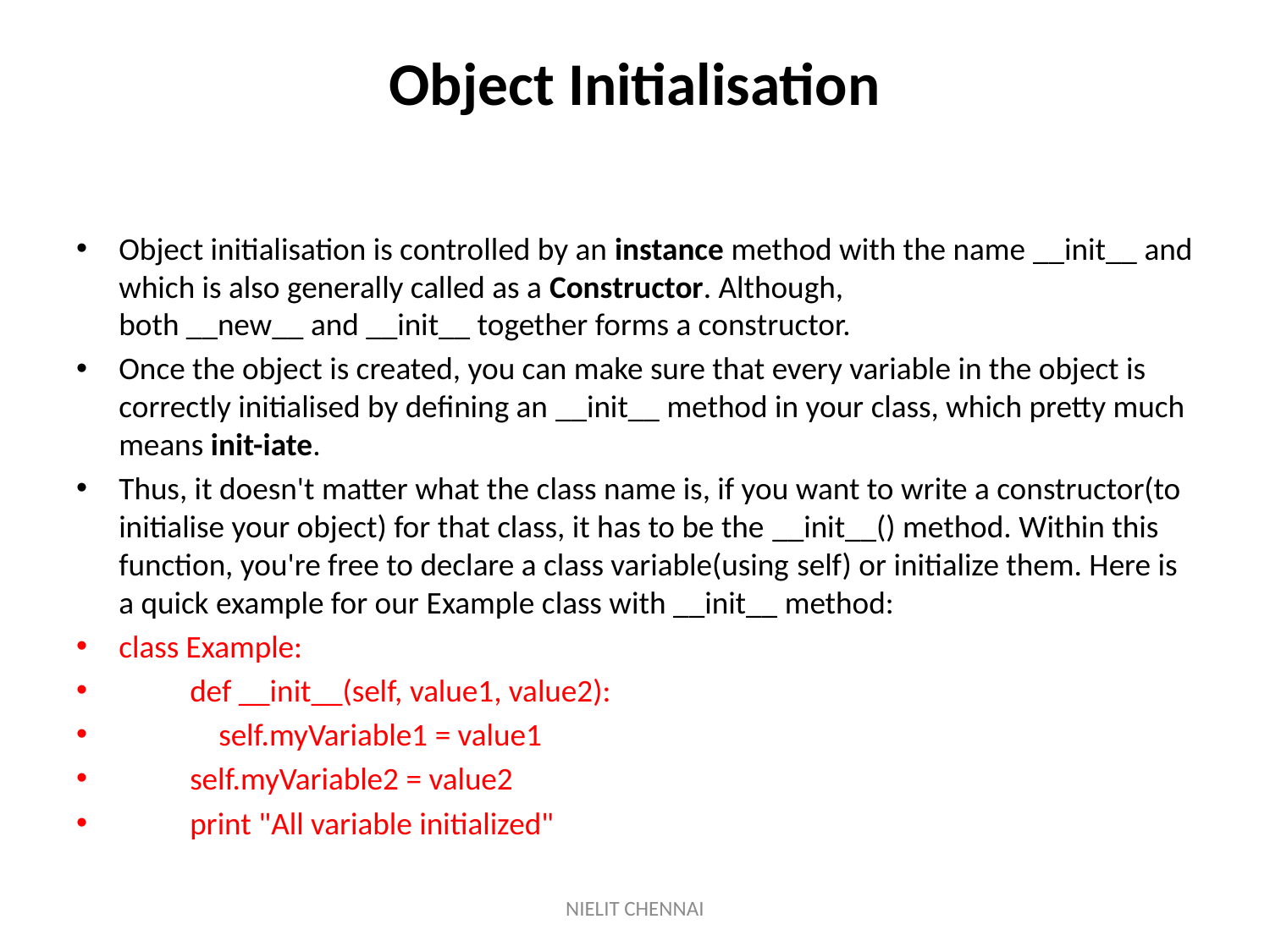

# Object Initialisation
Object initialisation is controlled by an instance method with the name __init__ and which is also generally called as a Constructor. Although, both __new__ and __init__ together forms a constructor.
Once the object is created, you can make sure that every variable in the object is correctly initialised by defining an __init__ method in your class, which pretty much means init-iate.
Thus, it doesn't matter what the class name is, if you want to write a constructor(to initialise your object) for that class, it has to be the __init__() method. Within this function, you're free to declare a class variable(using self) or initialize them. Here is a quick example for our Example class with __init__ method:
class Example:
	def __init__(self, value1, value2):
	    self.myVariable1 = value1
		self.myVariable2 = value2
		print "All variable initialized"
NIELIT CHENNAI